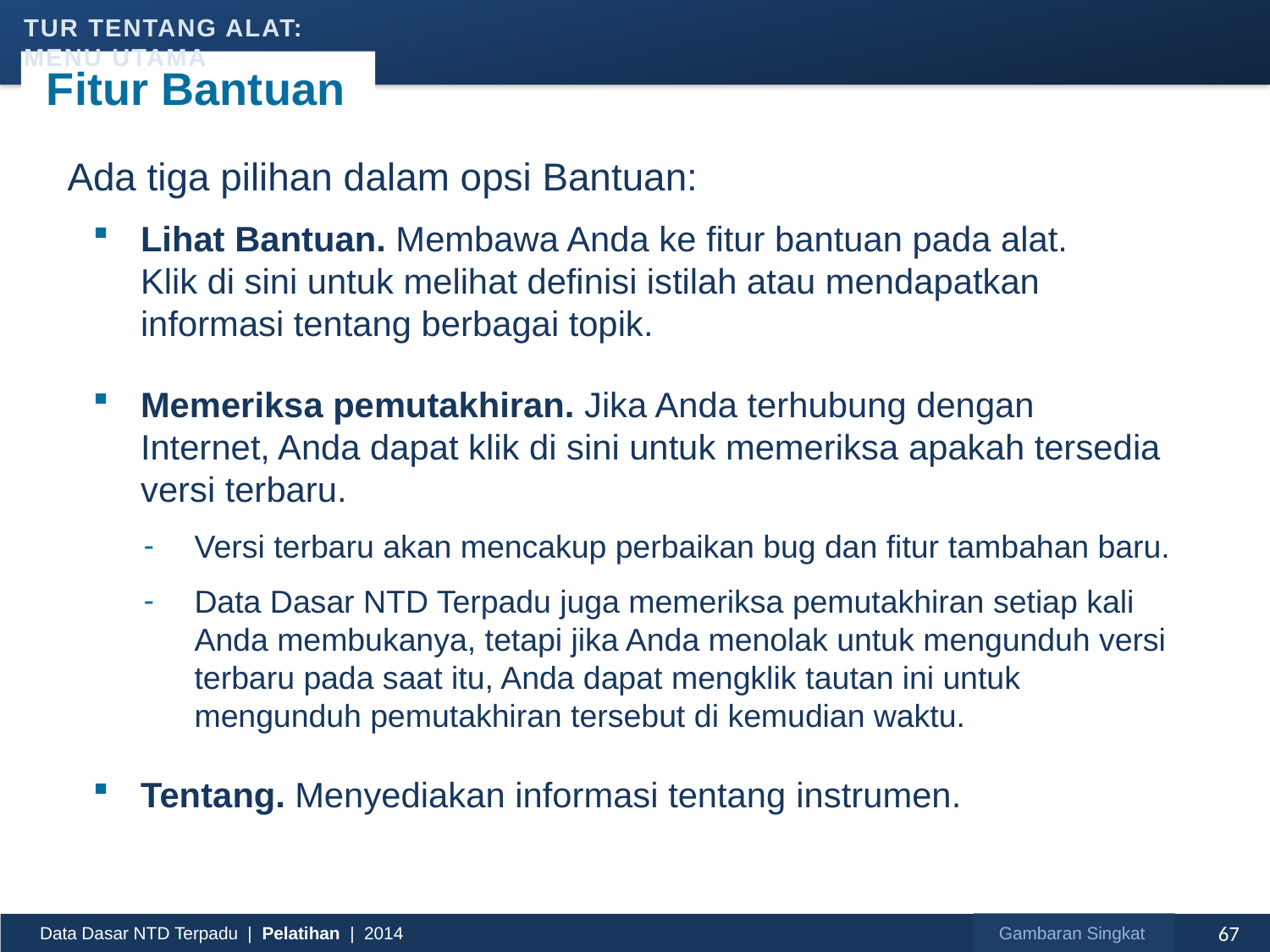

tur tentang alat: menu utama

# Fitur Bantuan
Ada tiga pilihan dalam opsi Bantuan:
Lihat Bantuan. Membawa Anda ke fitur bantuan pada alat.
Klik di sini untuk melihat definisi istilah atau mendapatkan informasi tentang berbagai topik.
Memeriksa pemutakhiran. Jika Anda terhubung dengan Internet, Anda dapat klik di sini untuk memeriksa apakah tersedia versi terbaru.
Versi terbaru akan mencakup perbaikan bug dan fitur tambahan baru.
Data Dasar NTD Terpadu juga memeriksa pemutakhiran setiap kali Anda membukanya, tetapi jika Anda menolak untuk mengunduh versi terbaru pada saat itu, Anda dapat mengklik tautan ini untuk mengunduh pemutakhiran tersebut di kemudian waktu.
Tentang. Menyediakan informasi tentang instrumen.